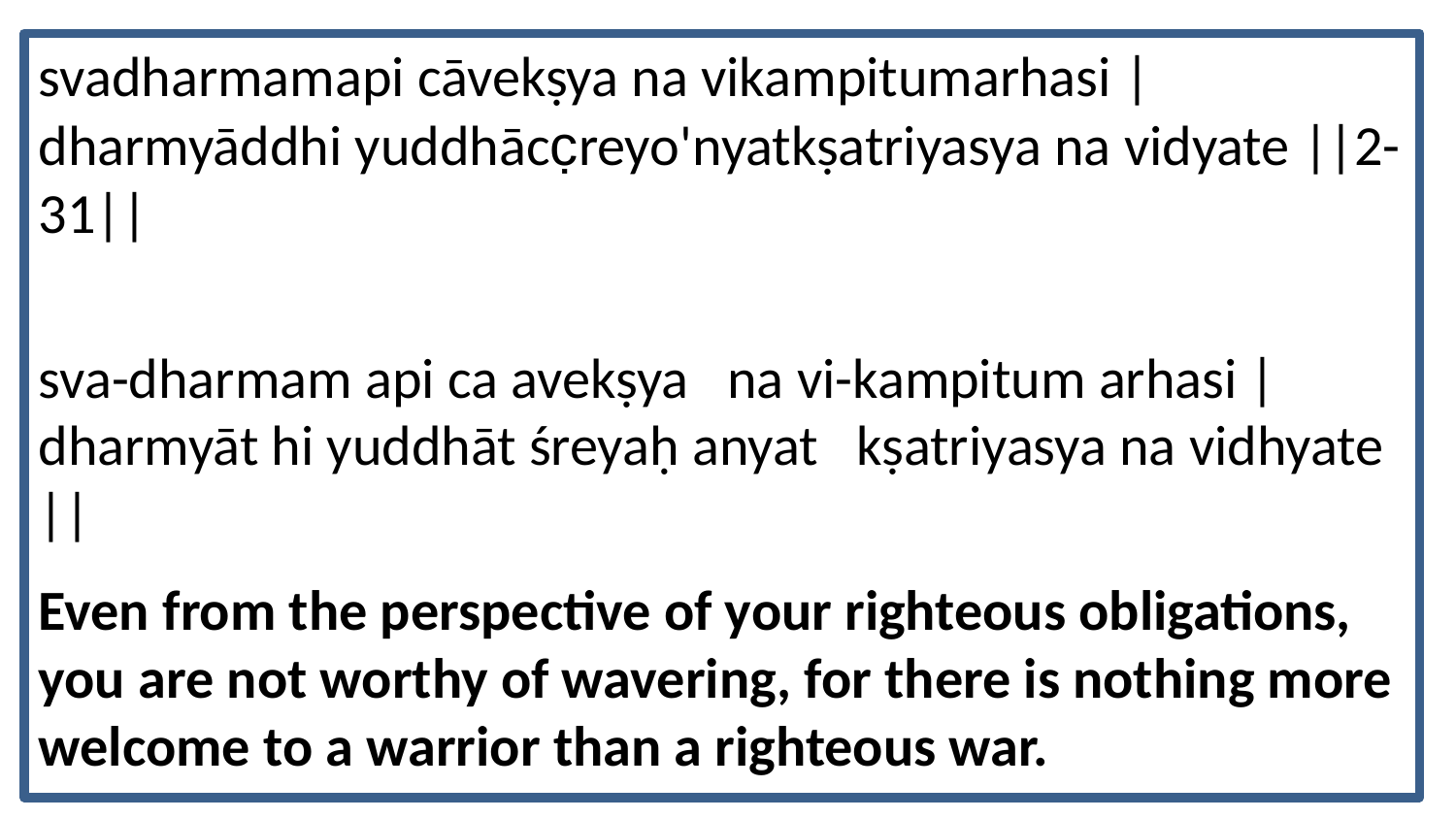

svadharmamapi cāvekṣya na vikampitumarhasi |
dharmyāddhi yuddhācc̣reyo'nyatkṣatriyasya na vidyate ||2-31||

sva-dharmam api ca avekṣya   na vi-kampitum arhasi |
dharmyāt hi yuddhāt śreyaḥ anyat   kṣatriyasya na vidhyate ||

Even from the perspective of your righteous obligations, you are not worthy of wavering, for there is nothing more welcome to a warrior than a righteous war.